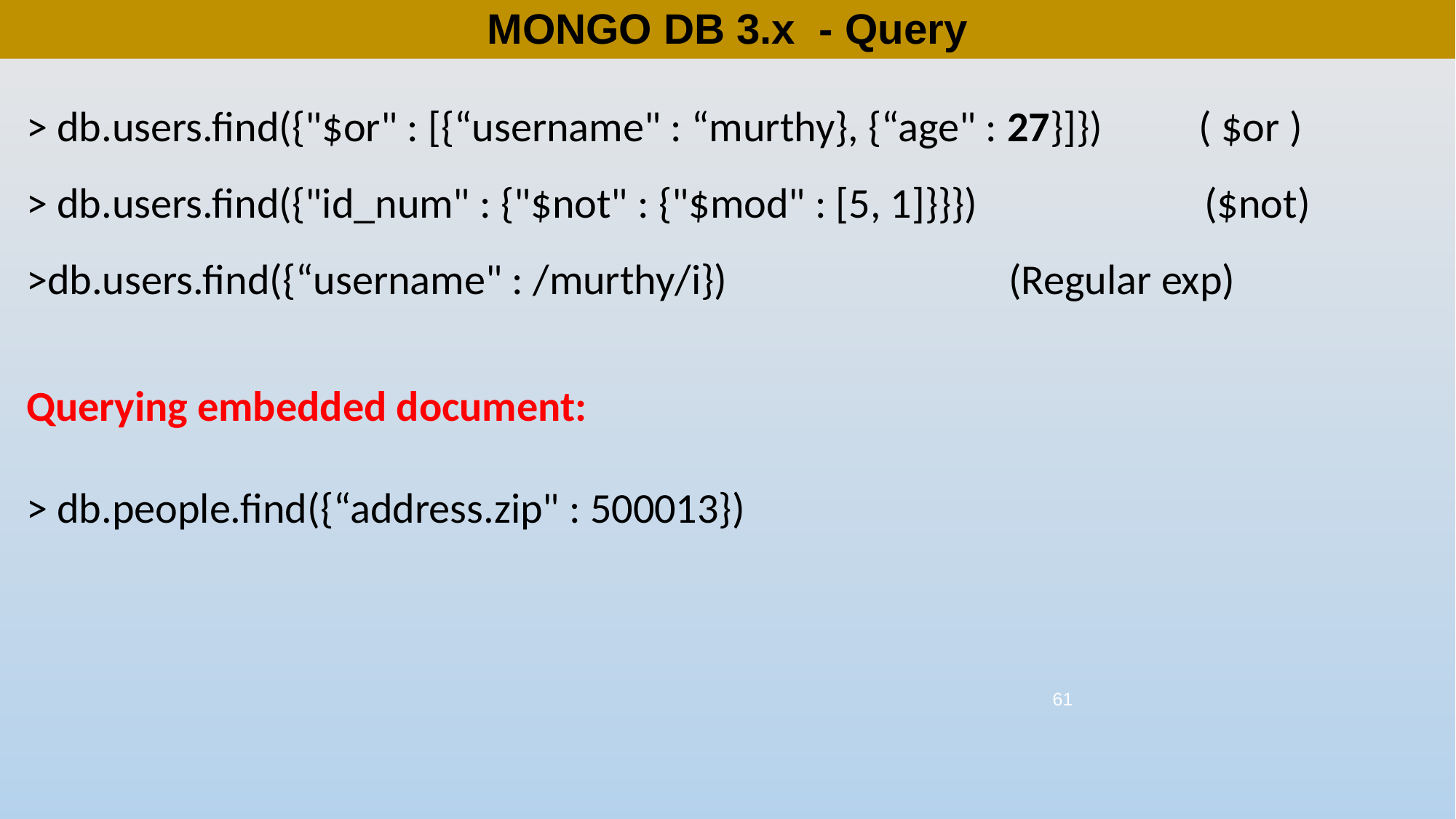

# MONGO DB 3.x  - Query
> db.users.find({"$or" : [{“username" : “murthy}, {“age" : 27}]})          ( $or )
> db.users.find({"id_num" : {"$not" : {"$mod" : [5, 1]}}})		         ($not)
>db.users.find({“username" : /murthy/i})	            	(Regular exp)

Querying embedded document:

> db.people.find({“address.zip" : 500013})

61